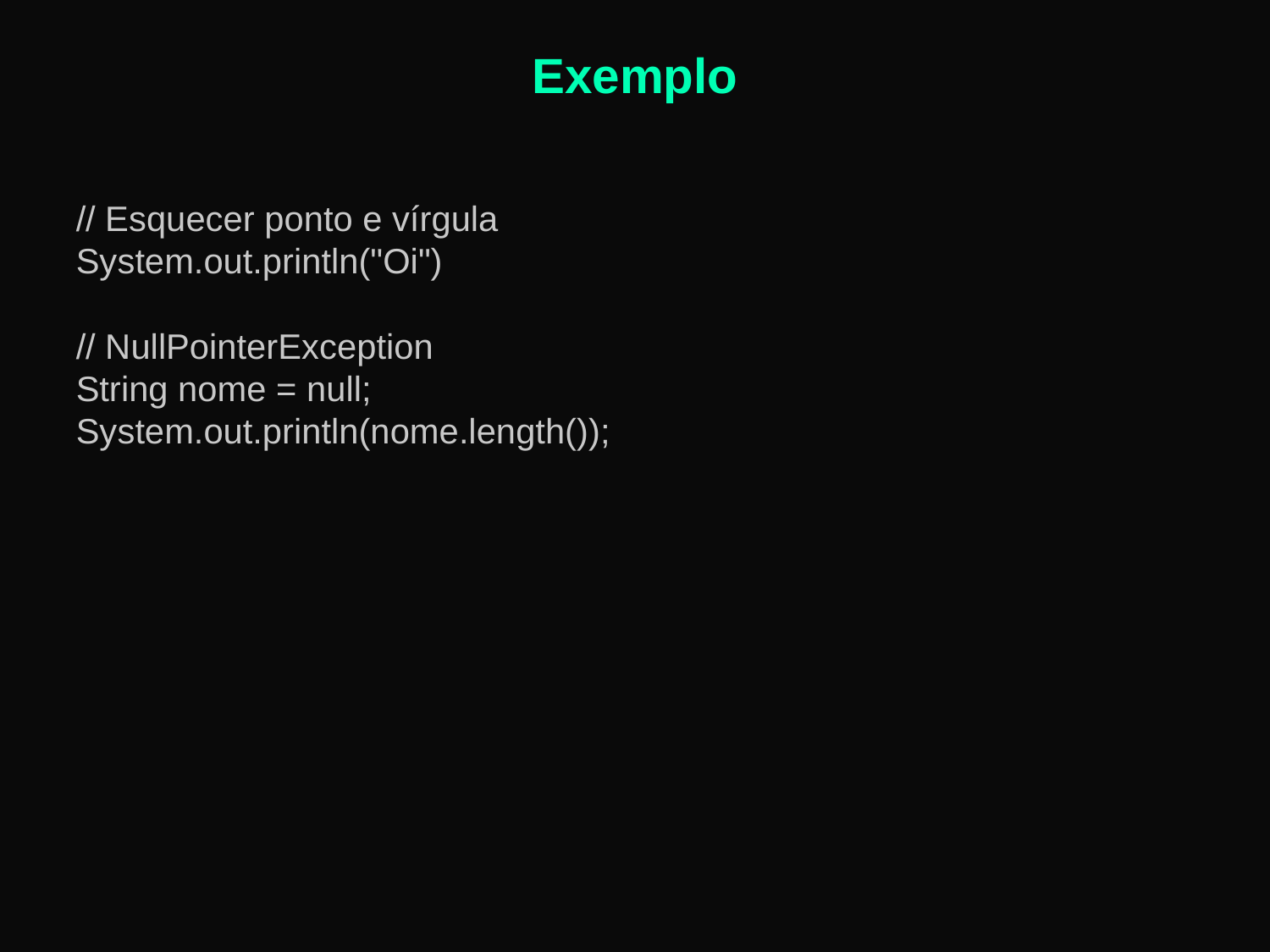

Exemplo
// Esquecer ponto e vírgula
System.out.println("Oi")

// NullPointerException
String nome = null;
System.out.println(nome.length());